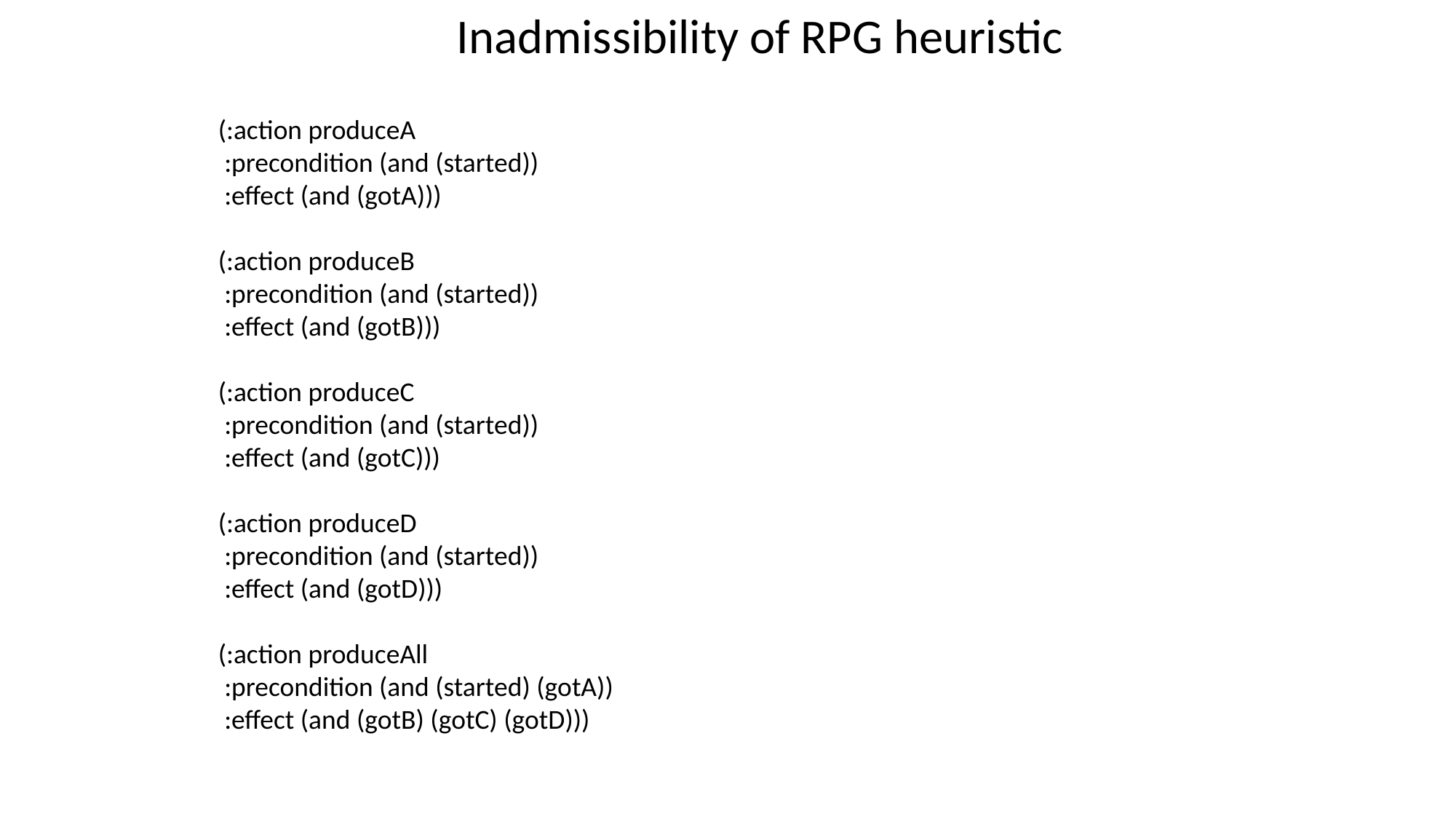

Inadmissibility of RPG heuristic
(:action produceA
 :precondition (and (started))
 :effect (and (gotA)))

(:action produceB
 :precondition (and (started))
 :effect (and (gotB)))

(:action produceC
 :precondition (and (started))
 :effect (and (gotC)))

(:action produceD
 :precondition (and (started))
 :effect (and (gotD)))

(:action produceAll
 :precondition (and (started) (gotA))
 :effect (and (gotB) (gotC) (gotD)))